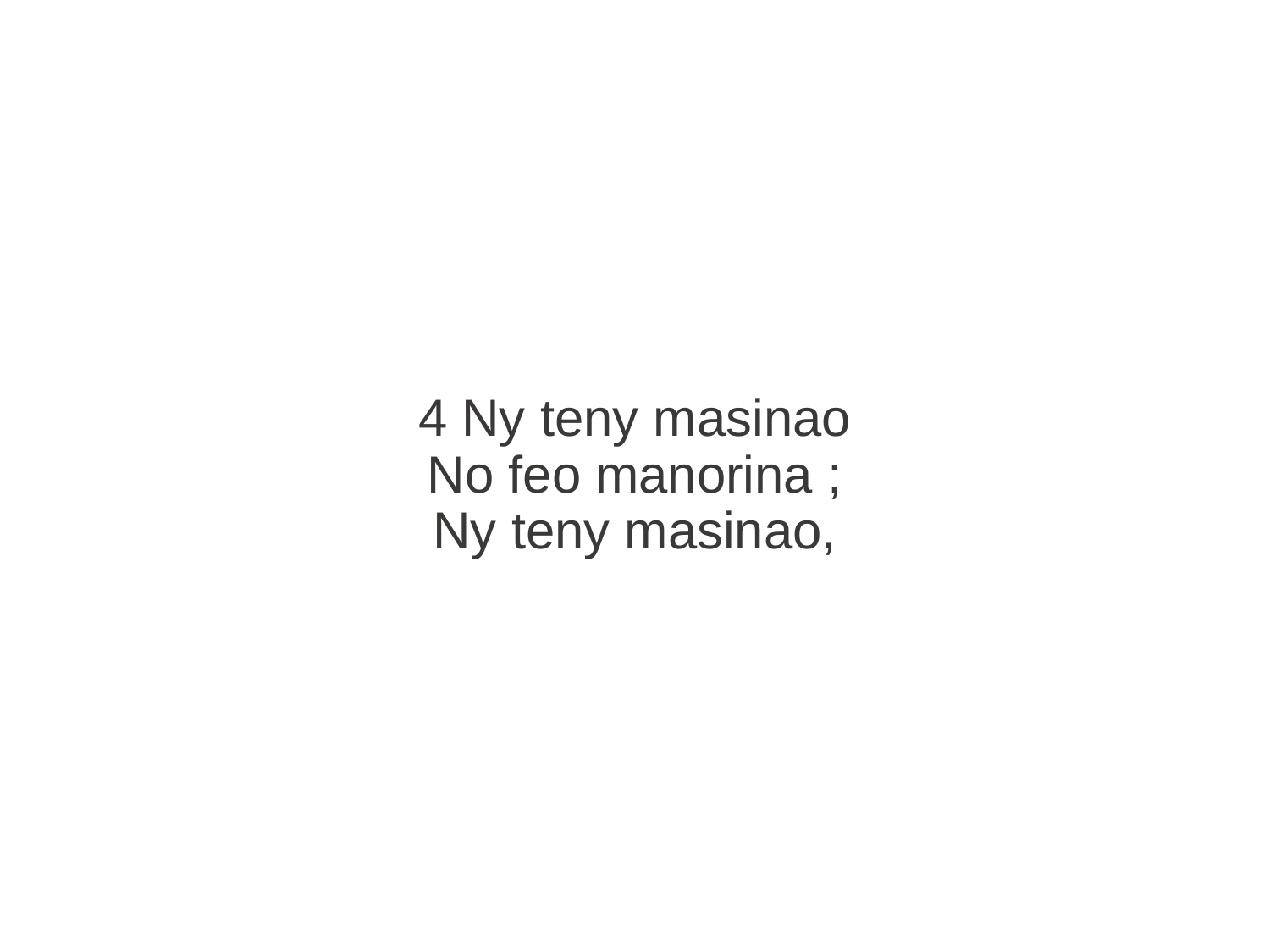

4 Ny teny masinao
No feo manorina ;
Ny teny masinao,